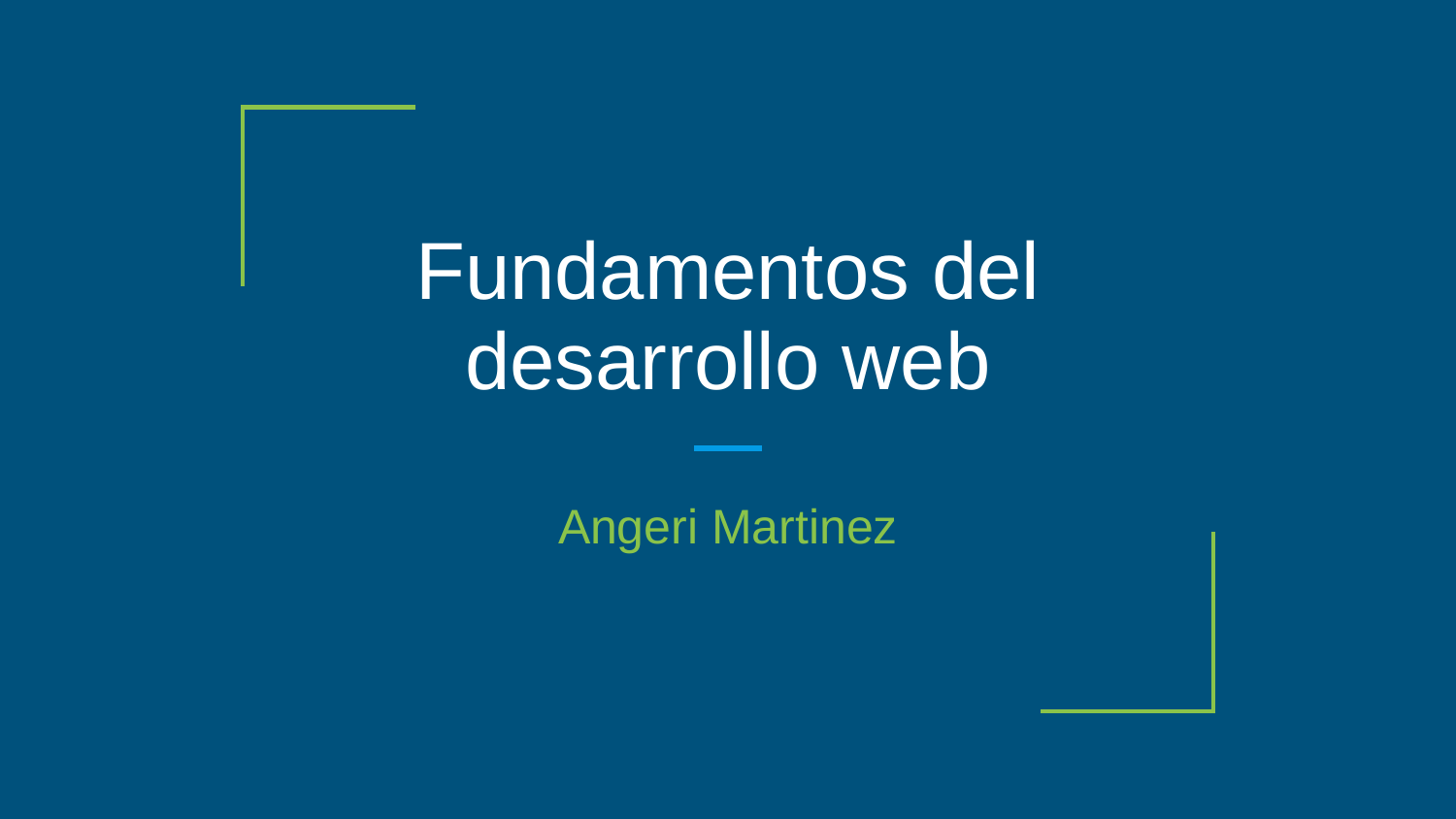

# Fundamentos del desarrollo web
Angeri Martinez